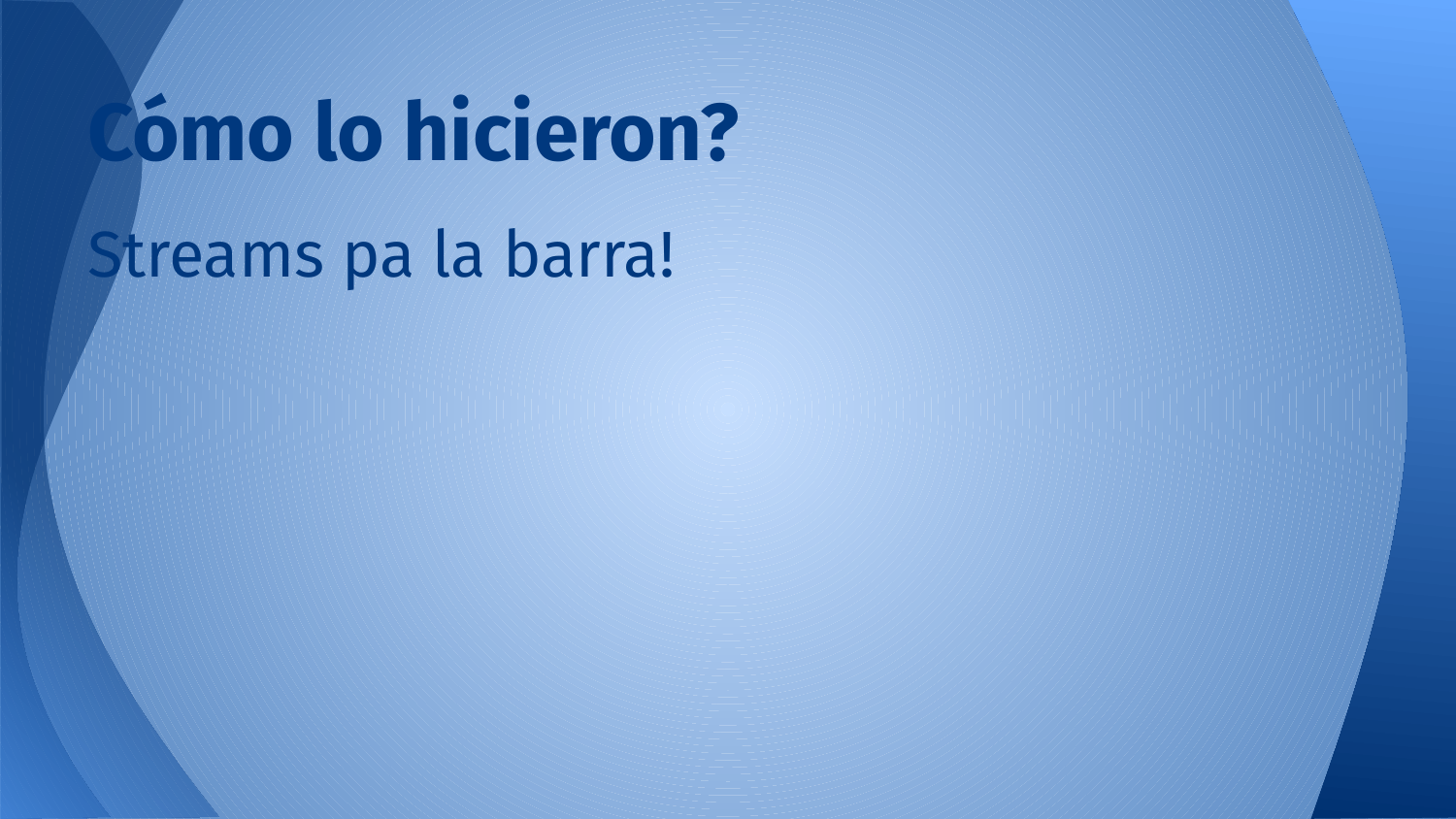

# Cómo lo hicieron?
Streams pa la barra!